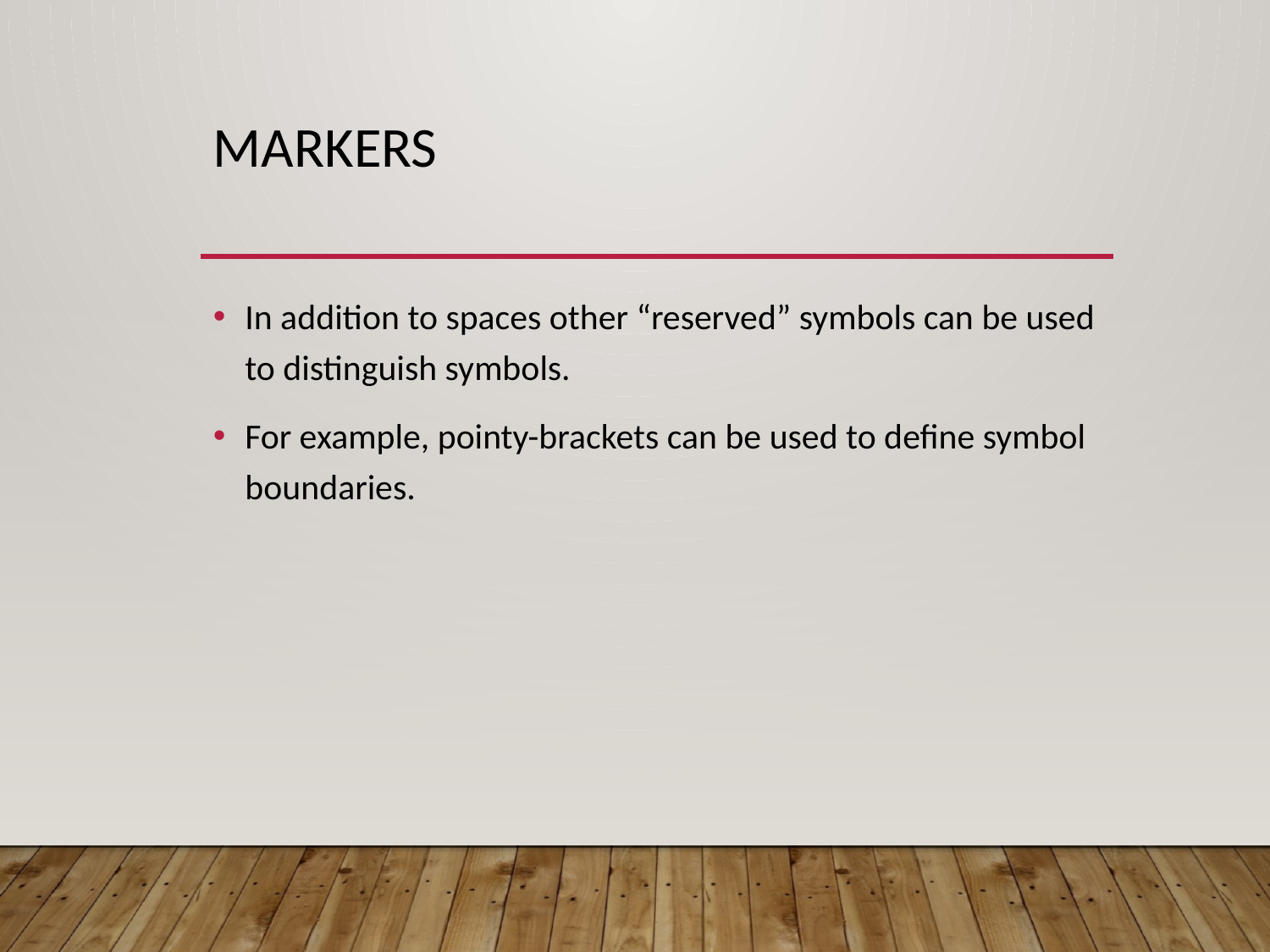

# Markers
In addition to spaces other “reserved” symbols can be used to distinguish symbols.
For example, pointy-brackets can be used to define symbol boundaries.